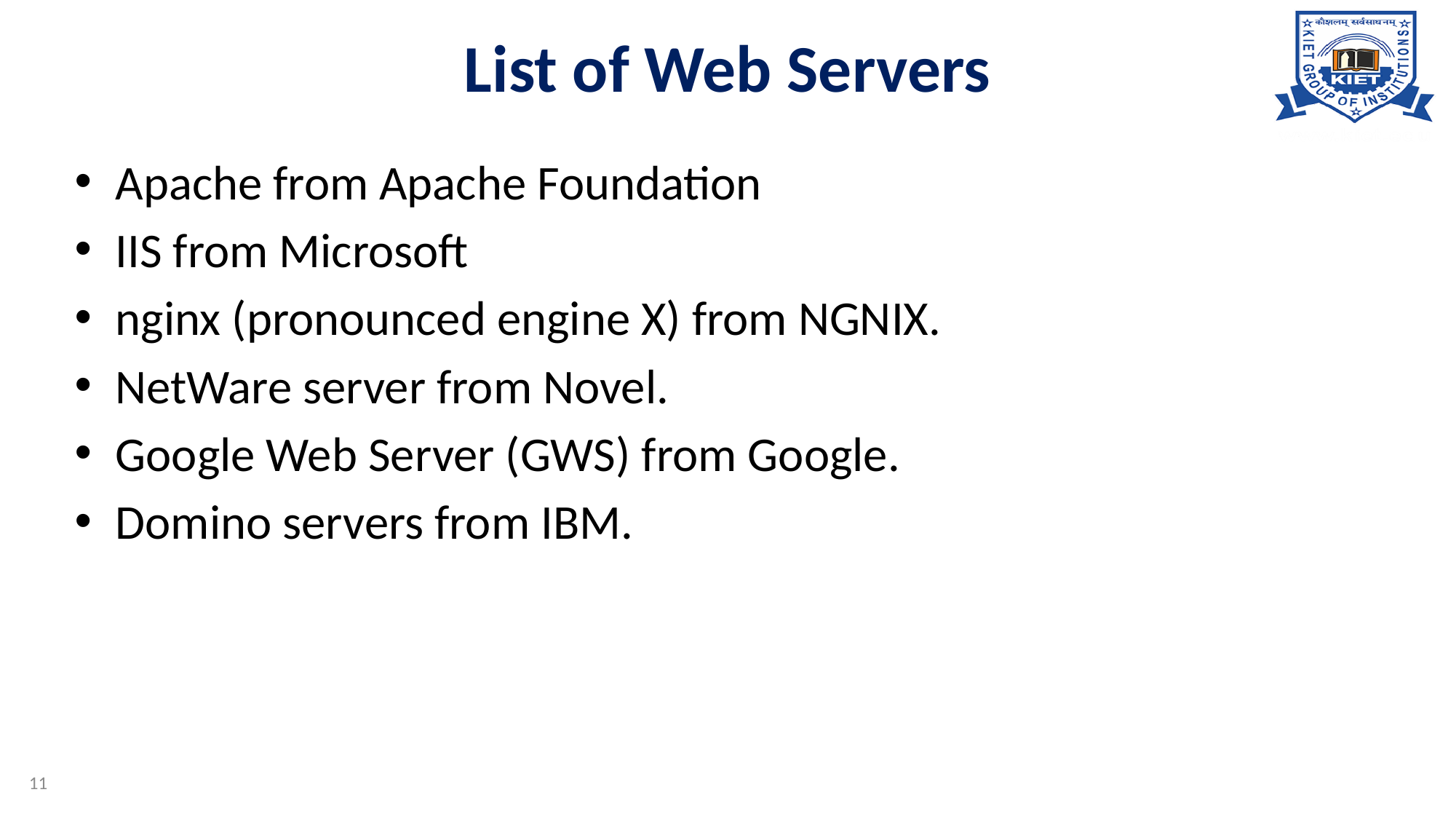

# List of Web Servers
Apache from Apache Foundation
IIS from Microsoft
nginx (pronounced engine X) from NGNIX.
NetWare server from Novel.
Google Web Server (GWS) from Google.
Domino servers from IBM.
11